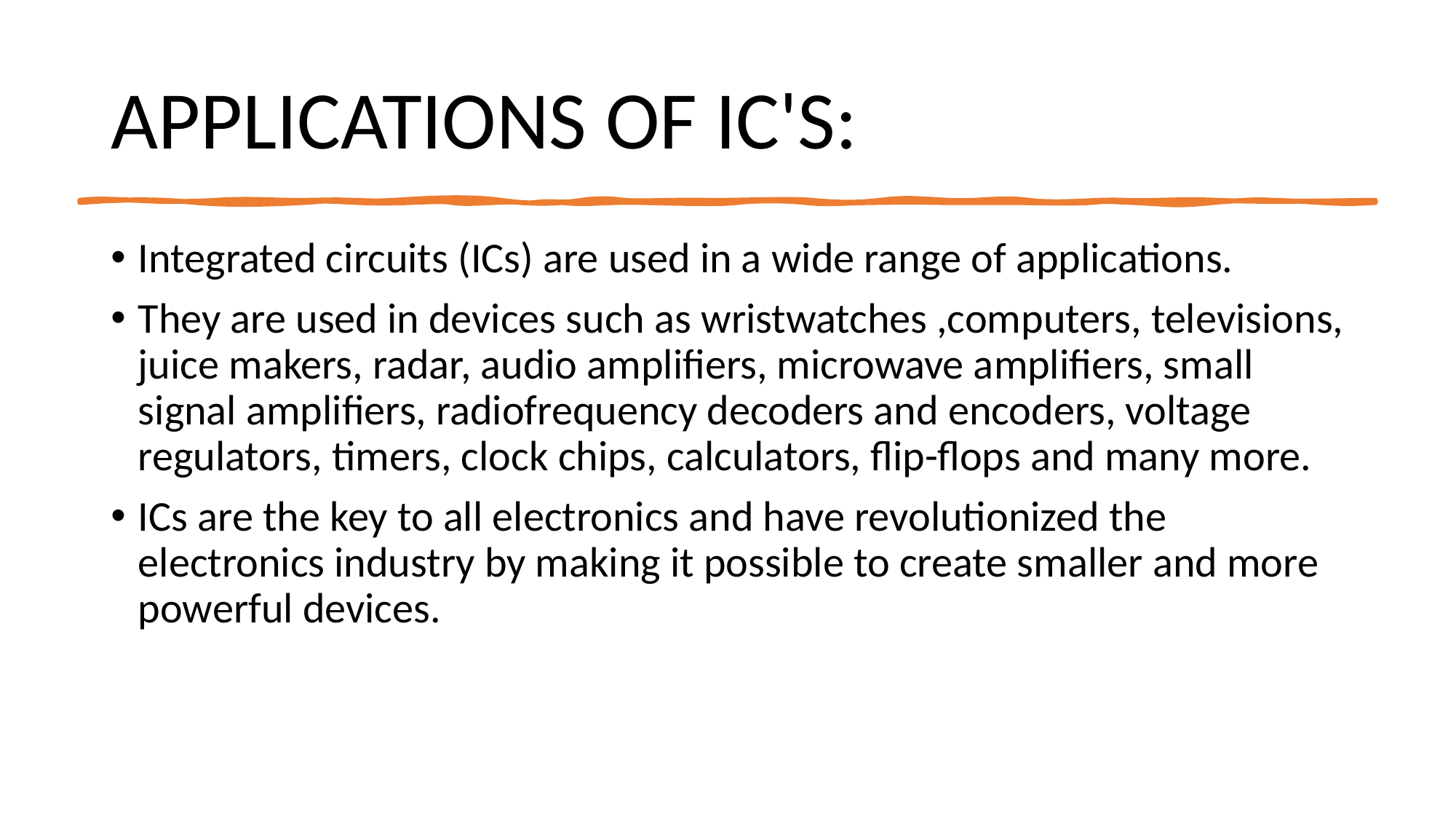

# APPLICATIONS OF IC'S:

Integrated circuits (ICs) are used in a wide range of applications.
They are used in devices such as wristwatches ,computers, televisions, juice makers, radar, audio amplifiers, microwave amplifiers, small signal amplifiers, radiofrequency decoders and encoders, voltage regulators, timers, clock chips, calculators, flip-flops and many more.
ICs are the key to all electronics and have revolutionized the electronics industry by making it possible to create smaller and more powerful devices.